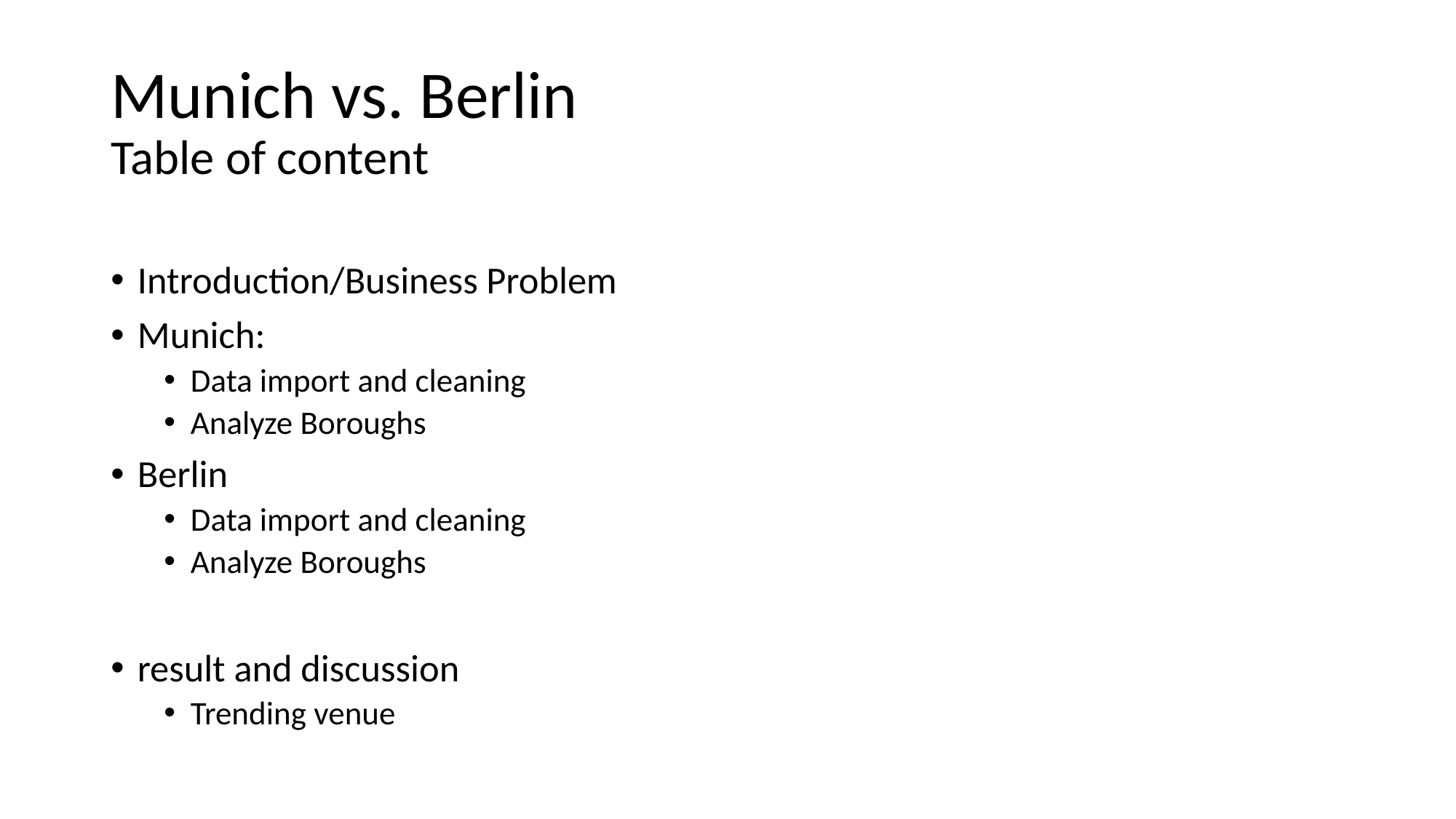

# Munich vs. Berlin Table of content
Introduction/Business Problem
Munich:
Data import and cleaning
Analyze Boroughs
Berlin
Data import and cleaning
Analyze Boroughs

result and discussion
Trending venue